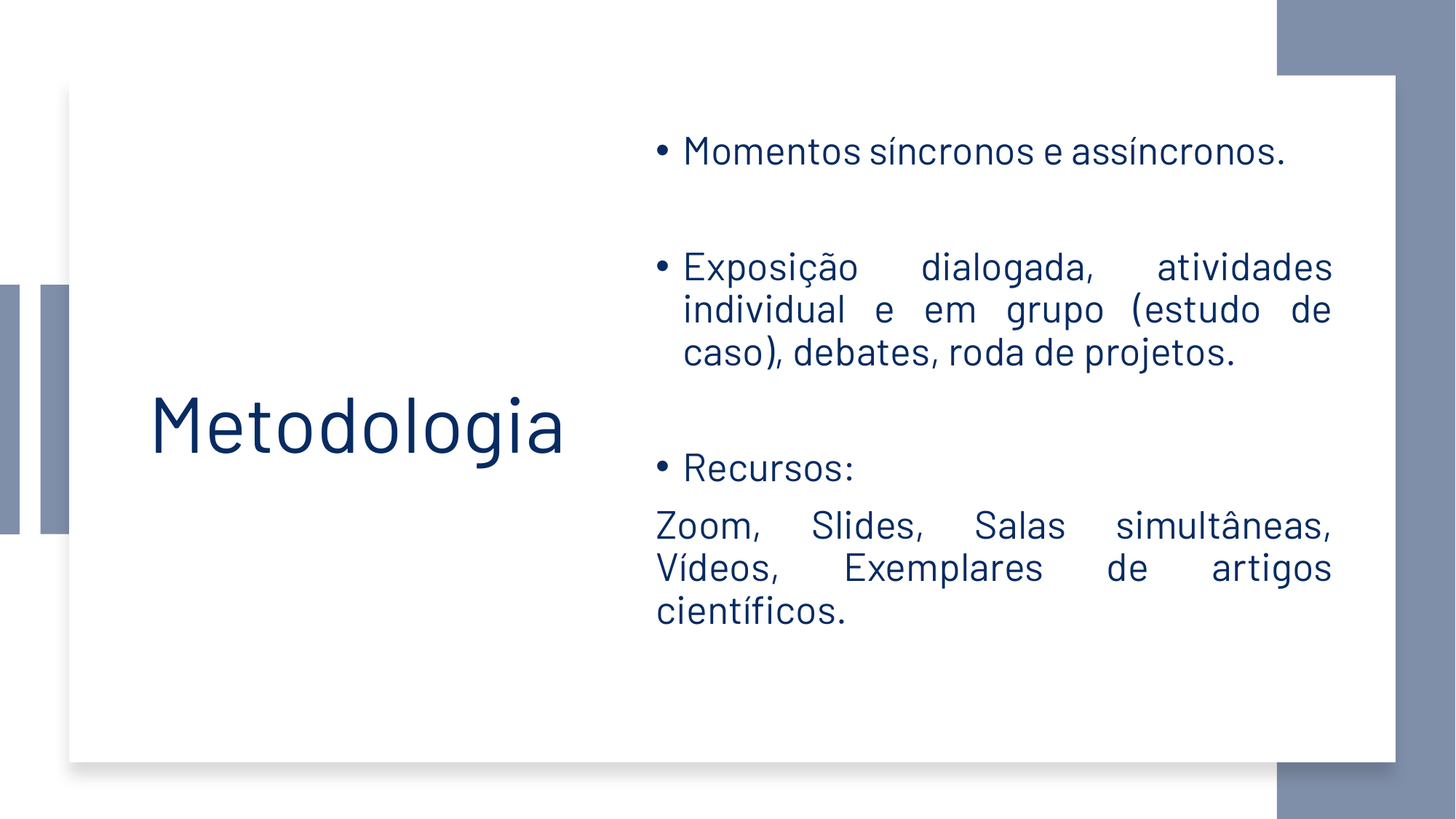

Momentos síncronos e assíncronos.

Exposição dialogada, atividades individual e em grupo (estudo de caso), debates, roda de projetos.

Recursos:
Zoom, Slides, Salas simultâneas, Vídeos, Exemplares de artigos científicos.

# Metodologia